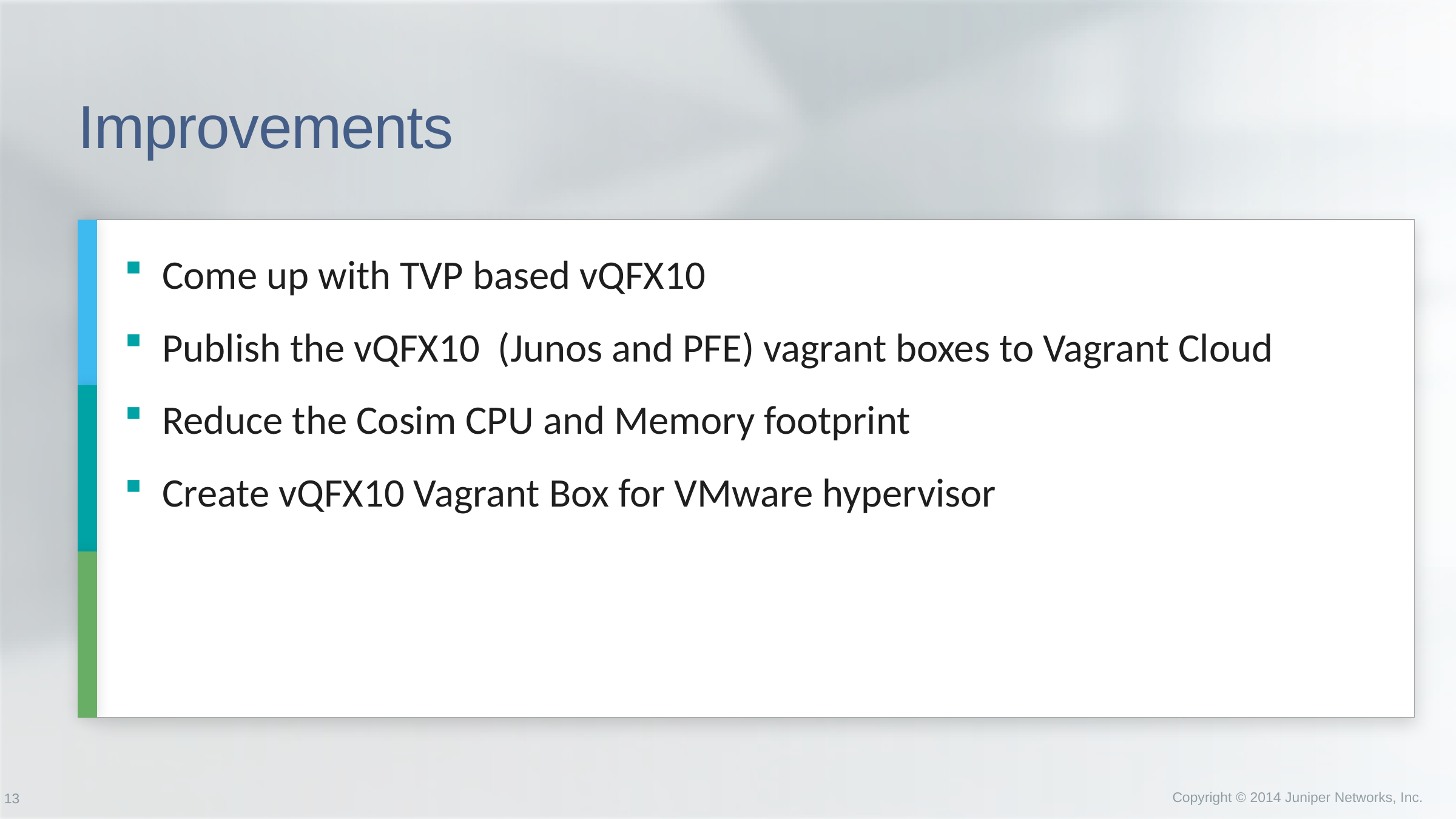

# Improvements
Come up with TVP based vQFX10
Publish the vQFX10  (Junos and PFE) vagrant boxes to Vagrant Cloud
Reduce the Cosim CPU and Memory footprint
Create vQFX10 Vagrant Box for VMware hypervisor